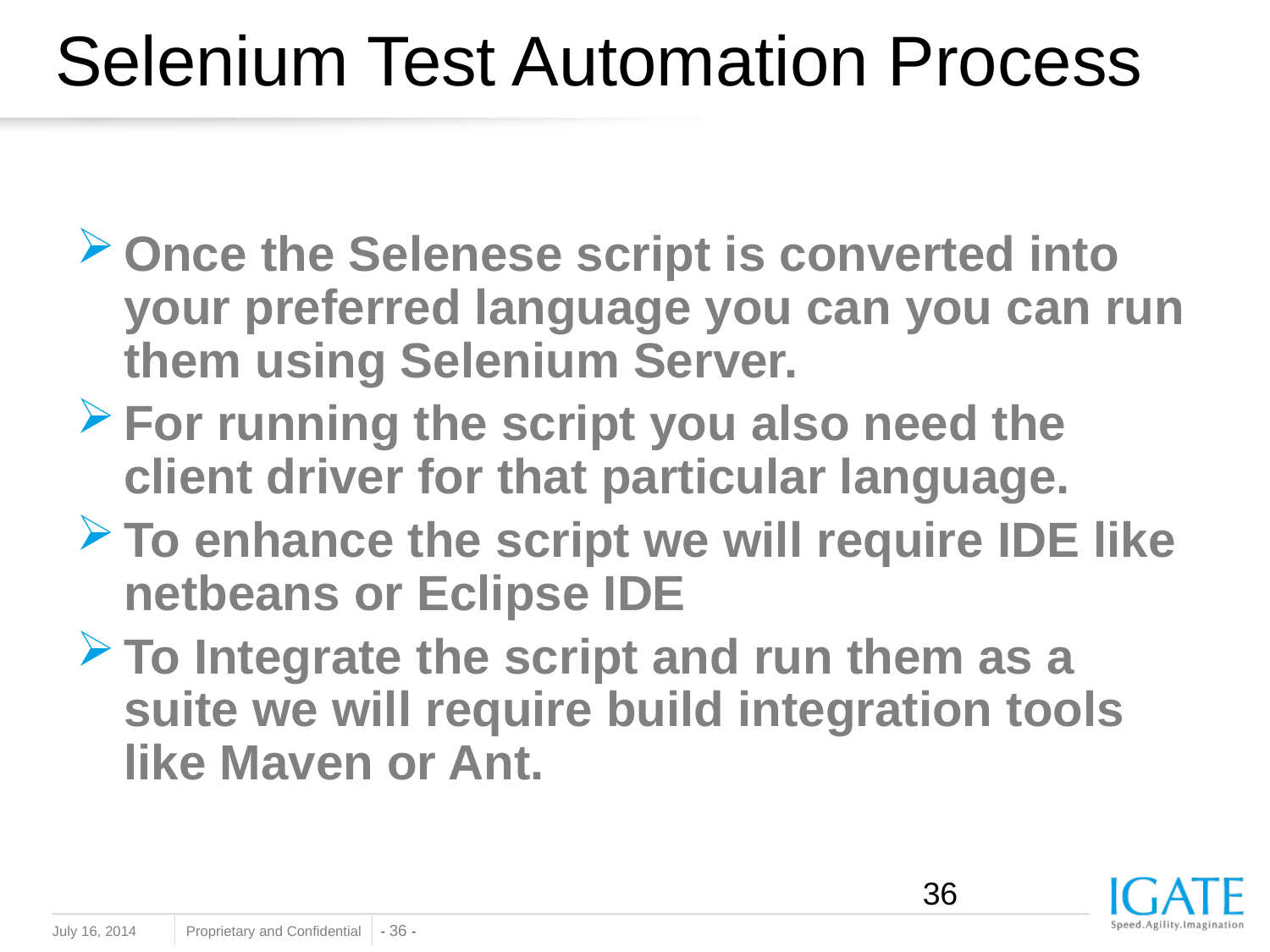

# Selenium Test Automation Process
Once the Selenese script is converted into your preferred language you can you can run them using Selenium Server.
For running the script you also need the client driver for that particular language.
To enhance the script we will require IDE like netbeans or Eclipse IDE
To Integrate the script and run them as a suite we will require build integration tools like Maven or Ant.
36